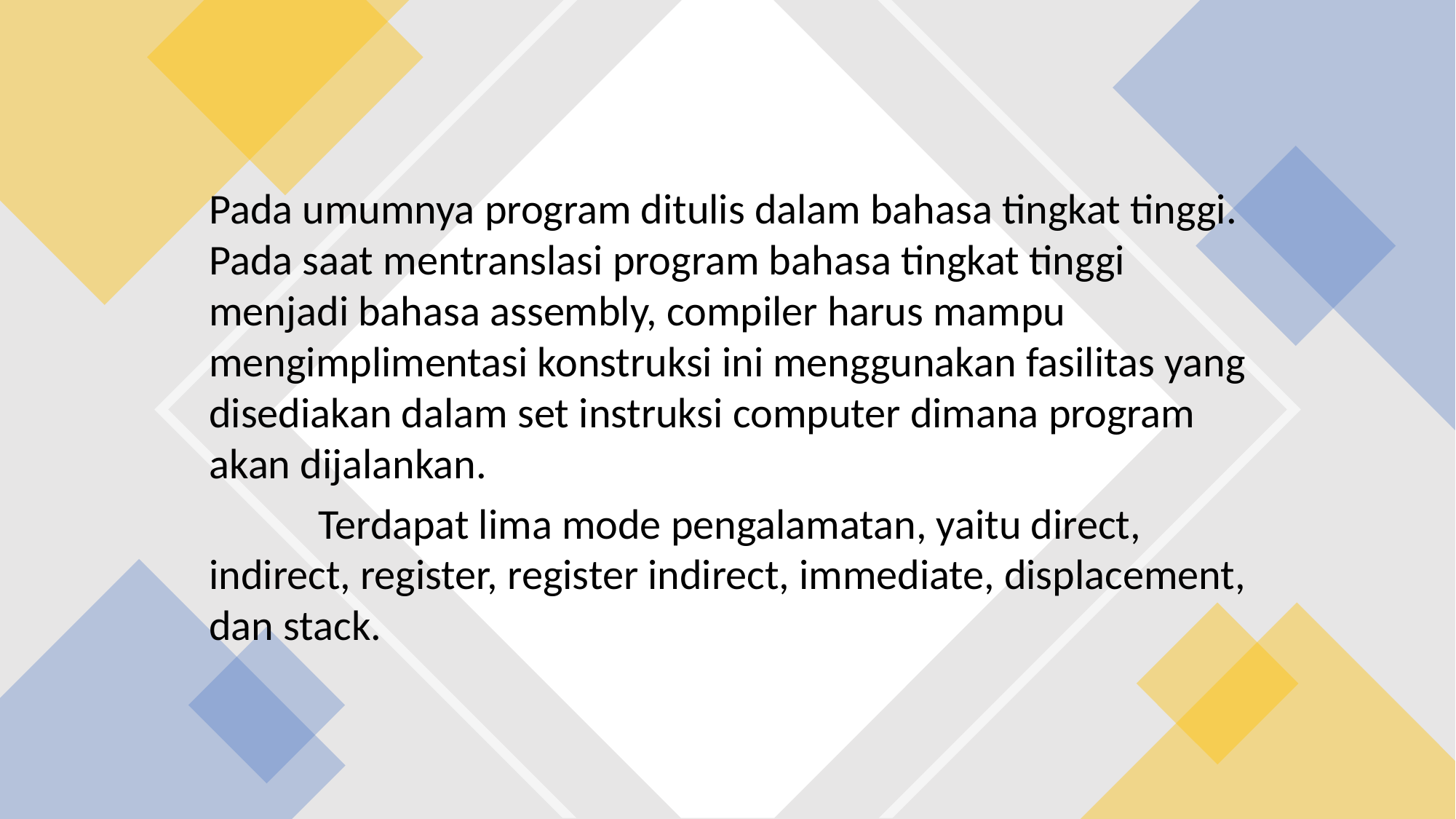

Pada umumnya program ditulis dalam bahasa tingkat tinggi. Pada saat mentranslasi program bahasa tingkat tinggi menjadi bahasa assembly, compiler harus mampu mengimplimentasi konstruksi ini menggunakan fasilitas yang disediakan dalam set instruksi computer dimana program akan dijalankan.
	Terdapat lima mode pengalamatan, yaitu direct, indirect, register, register indirect, immediate, displacement, dan stack.